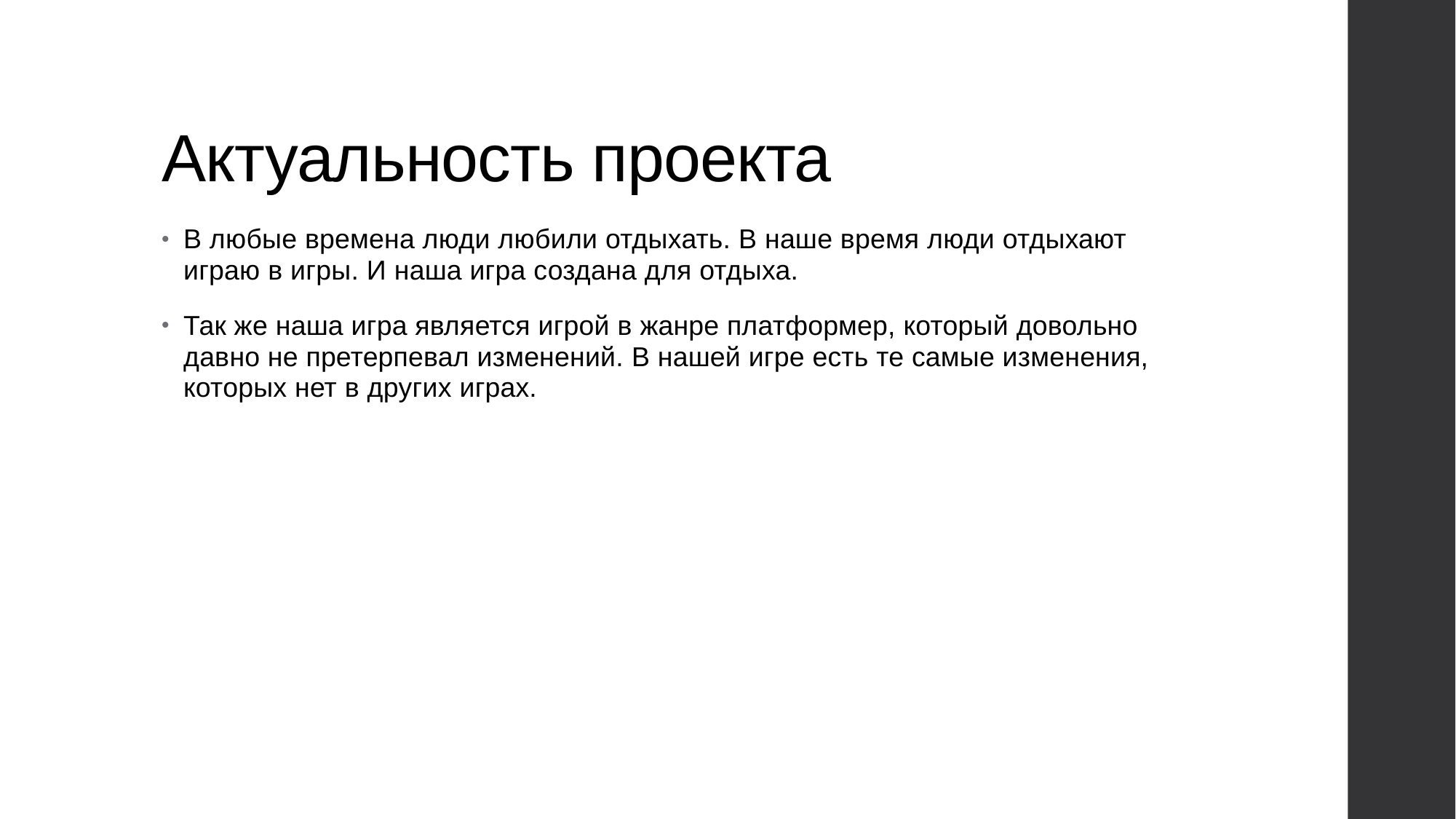

# Актуальность проекта
В любые времена люди любили отдыхать. В наше время люди отдыхают играю в игры. И наша игра создана для отдыха.
Так же наша игра является игрой в жанре платформер, который довольно давно не претерпевал изменений. В нашей игре есть те самые изменения, которых нет в других играх.